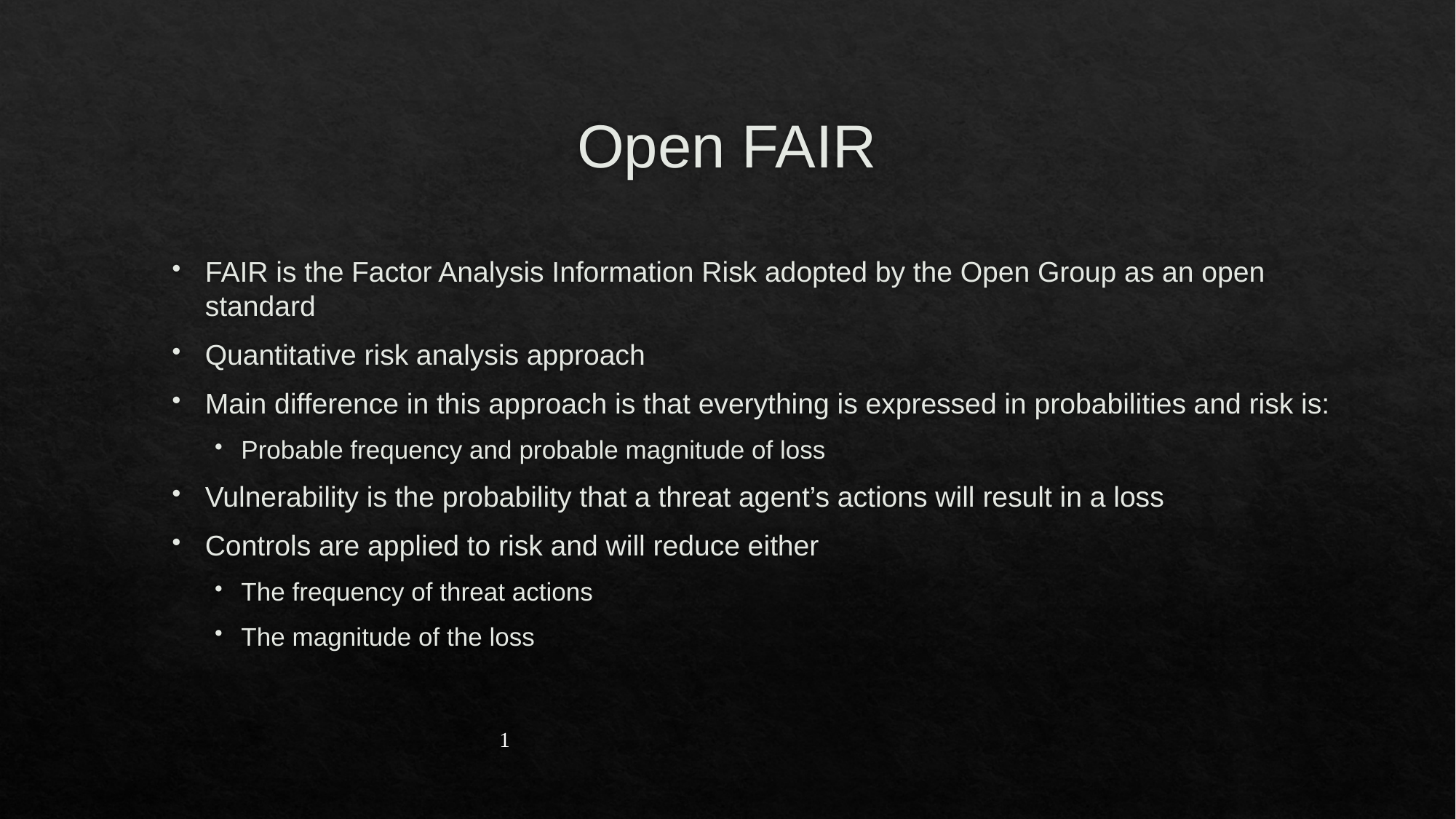

# Open FAIR
FAIR is the Factor Analysis Information Risk adopted by the Open Group as an open standard
Quantitative risk analysis approach
Main difference in this approach is that everything is expressed in probabilities and risk is:
Probable frequency and probable magnitude of loss
Vulnerability is the probability that a threat agent’s actions will result in a loss
Controls are applied to risk and will reduce either
The frequency of threat actions
The magnitude of the loss

1